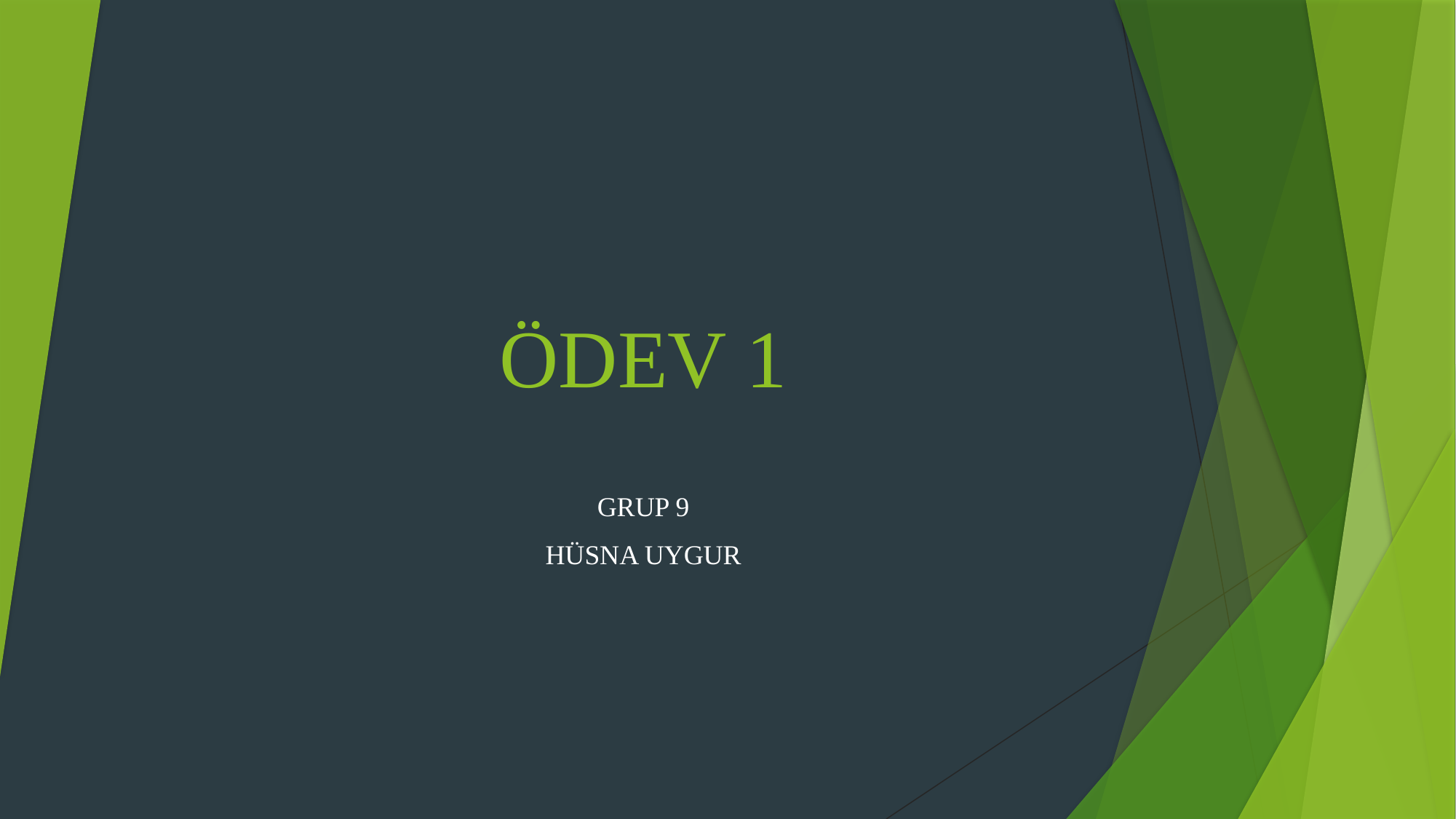

# ÖDEV 1
GRUP 9
HÜSNA UYGUR